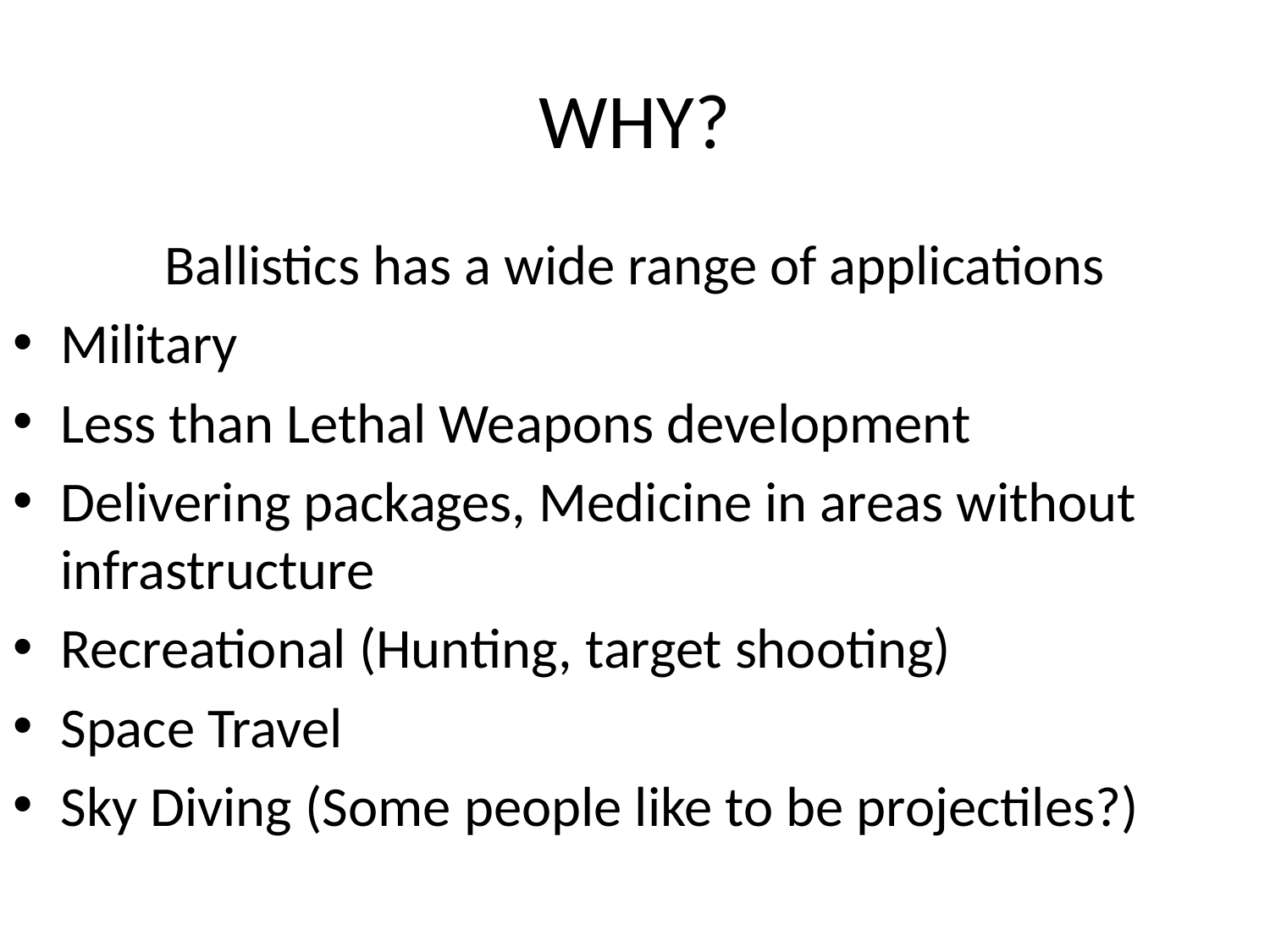

# WHY?
Ballistics has a wide range of applications
Military
Less than Lethal Weapons development
Delivering packages, Medicine in areas without infrastructure
Recreational (Hunting, target shooting)
Space Travel
Sky Diving (Some people like to be projectiles?)